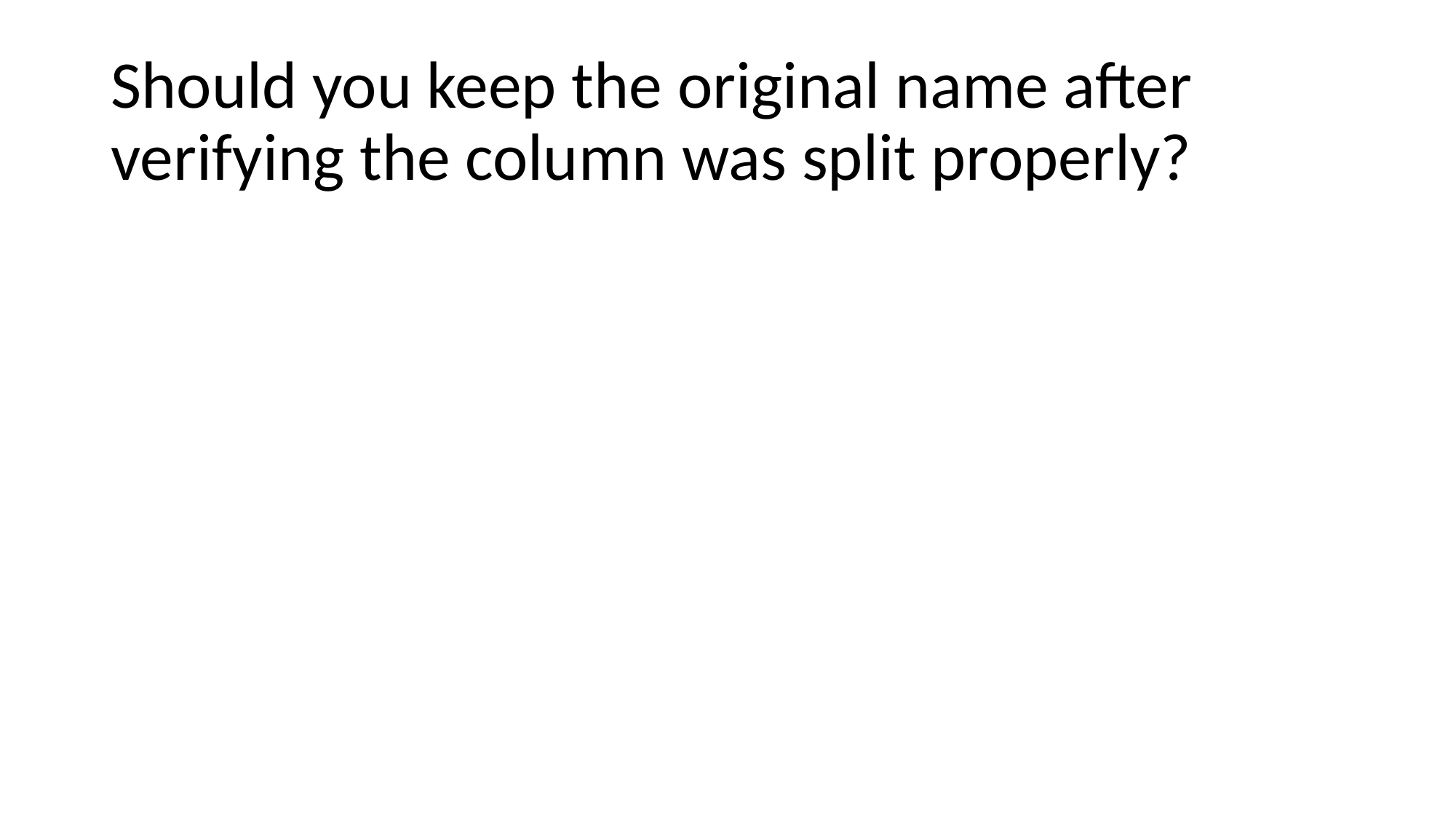

# Should you keep the original name after verifying the column was split properly?